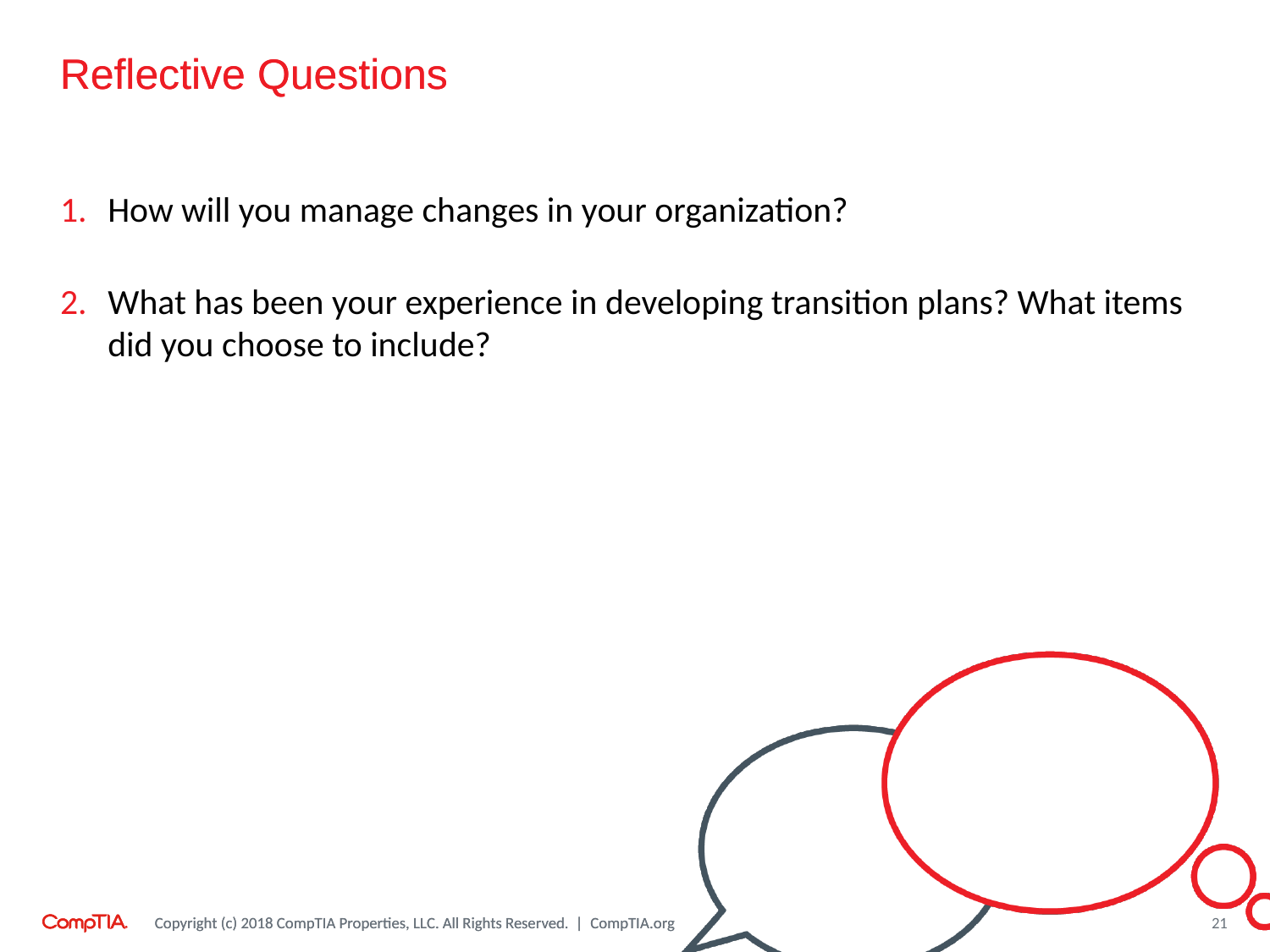

How will you manage changes in your organization?
What has been your experience in developing transition plans? What items did you choose to include?

21